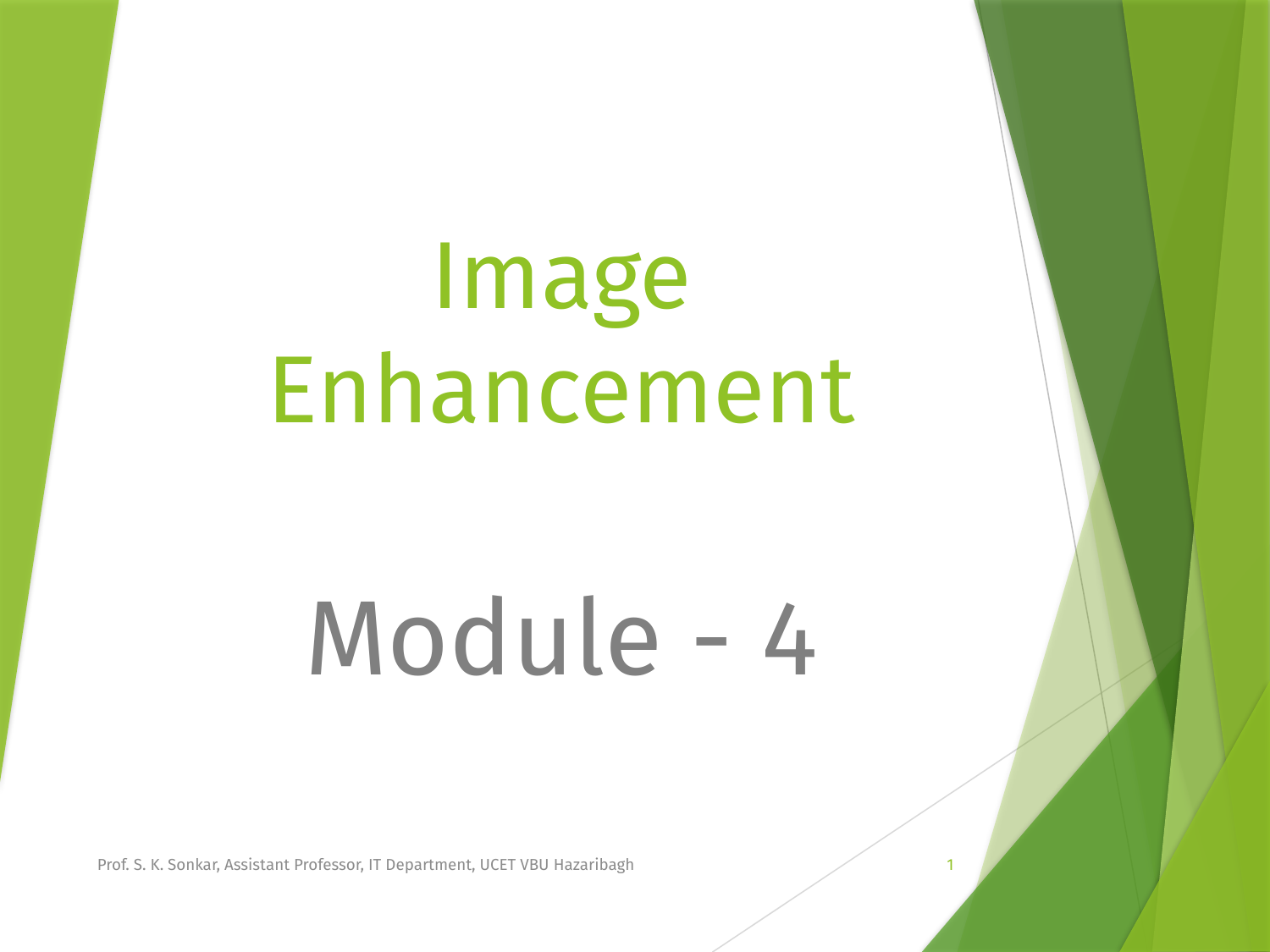

# Image Enhancement
Module - 4
Prof. S. K. Sonkar, Assistant Professor, IT Department, UCET VBU Hazaribagh
1